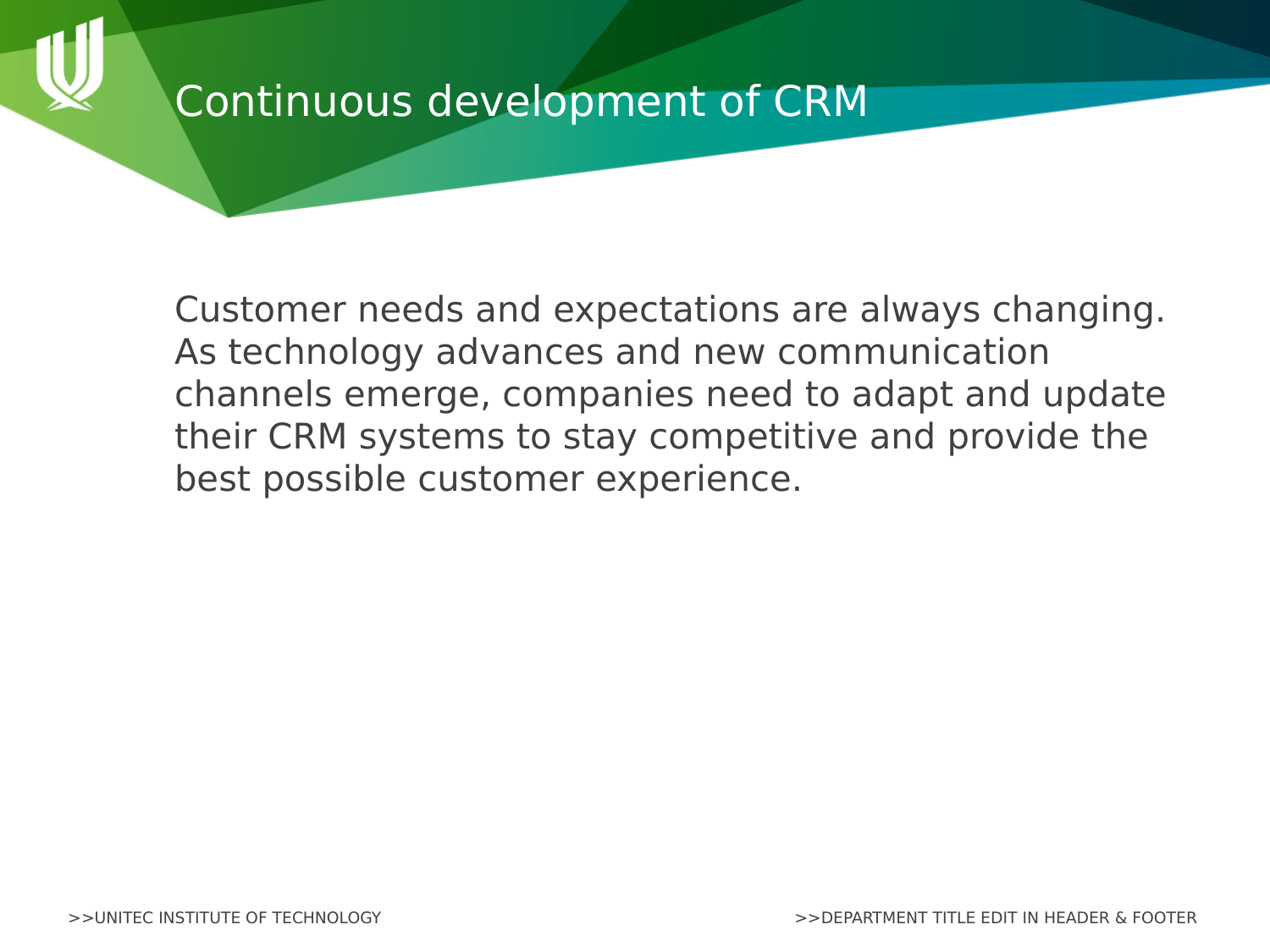

# Continuous development of CRM
Customer needs and expectations are always changing. As technology advances and new communication channels emerge, companies need to adapt and update their CRM systems to stay competitive and provide the best possible customer experience.
>>DEPARTMENT TITLE EDIT IN HEADER & FOOTER